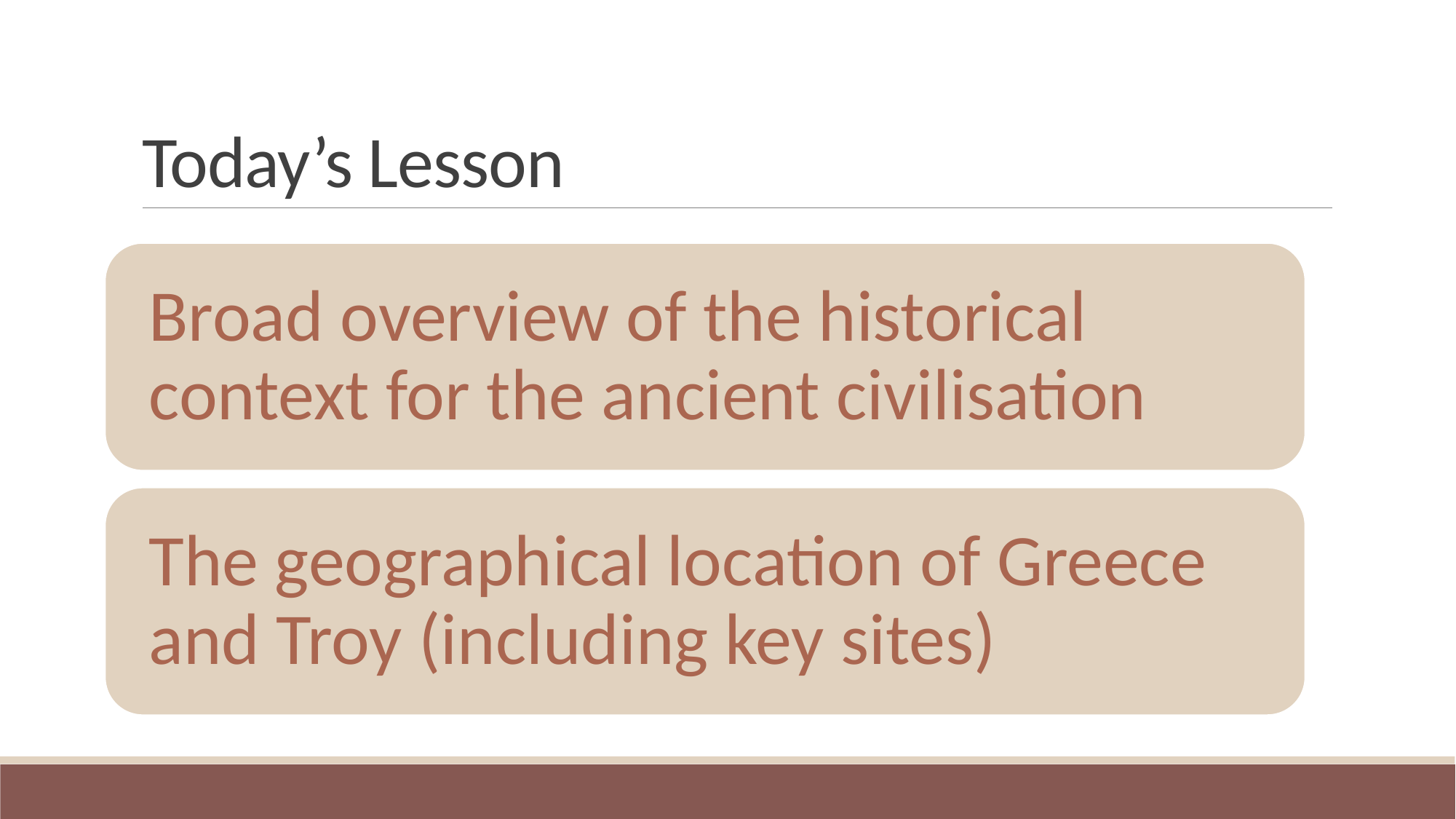

# Today’s Lesson
Broad overview of the historical context for the ancient civilisation
The geographical location of Greece and Troy (including key sites)